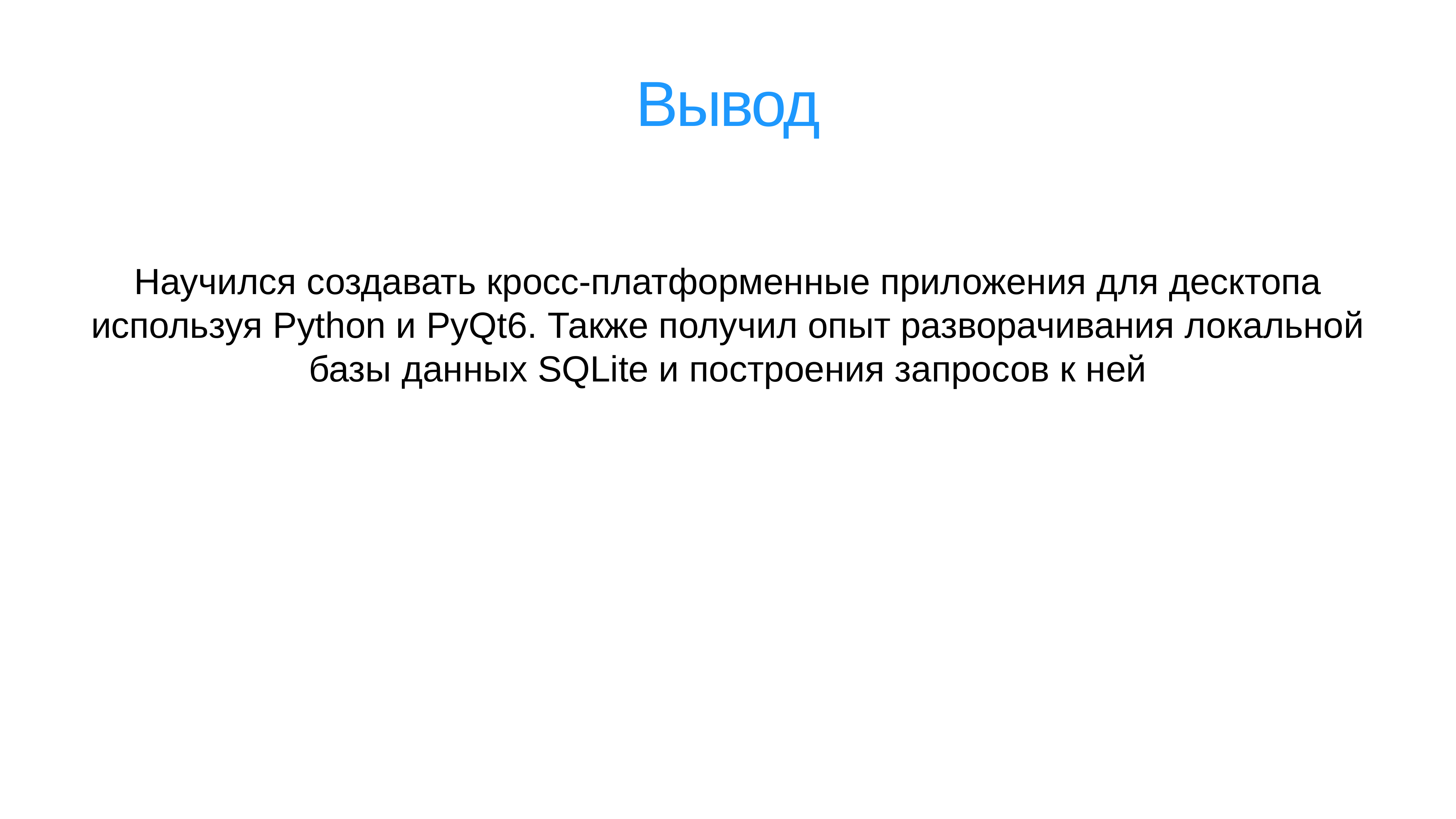

# Вывод
Научился создавать кросс-платформенные приложения для десктопа используя Python и PyQt6. Также получил опыт разворачивания локальной базы данных SQLite и построения запросов к ней